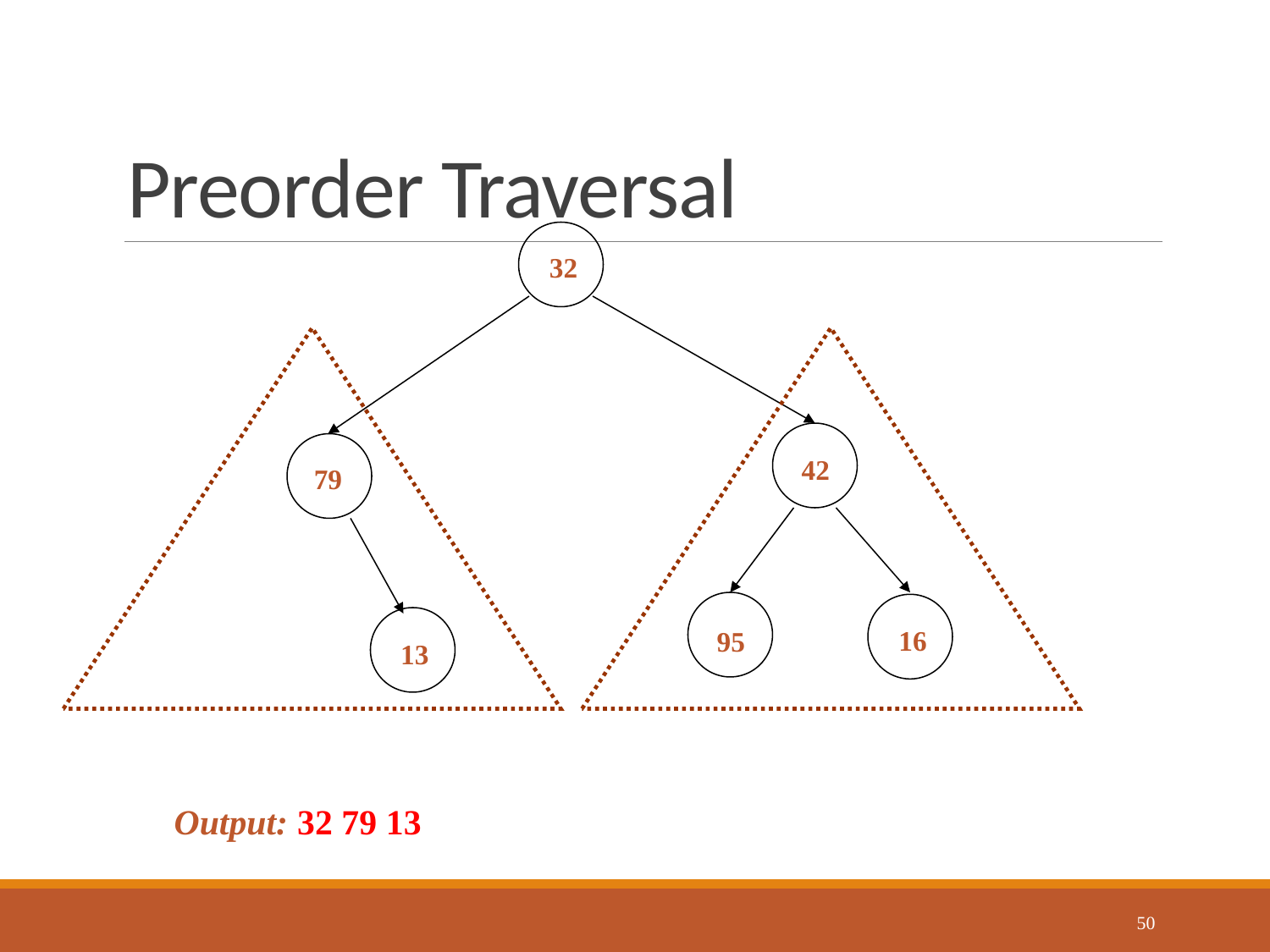

# Preorder Traversal

32

42
79

16
95
13

Output: 32 79 13
50